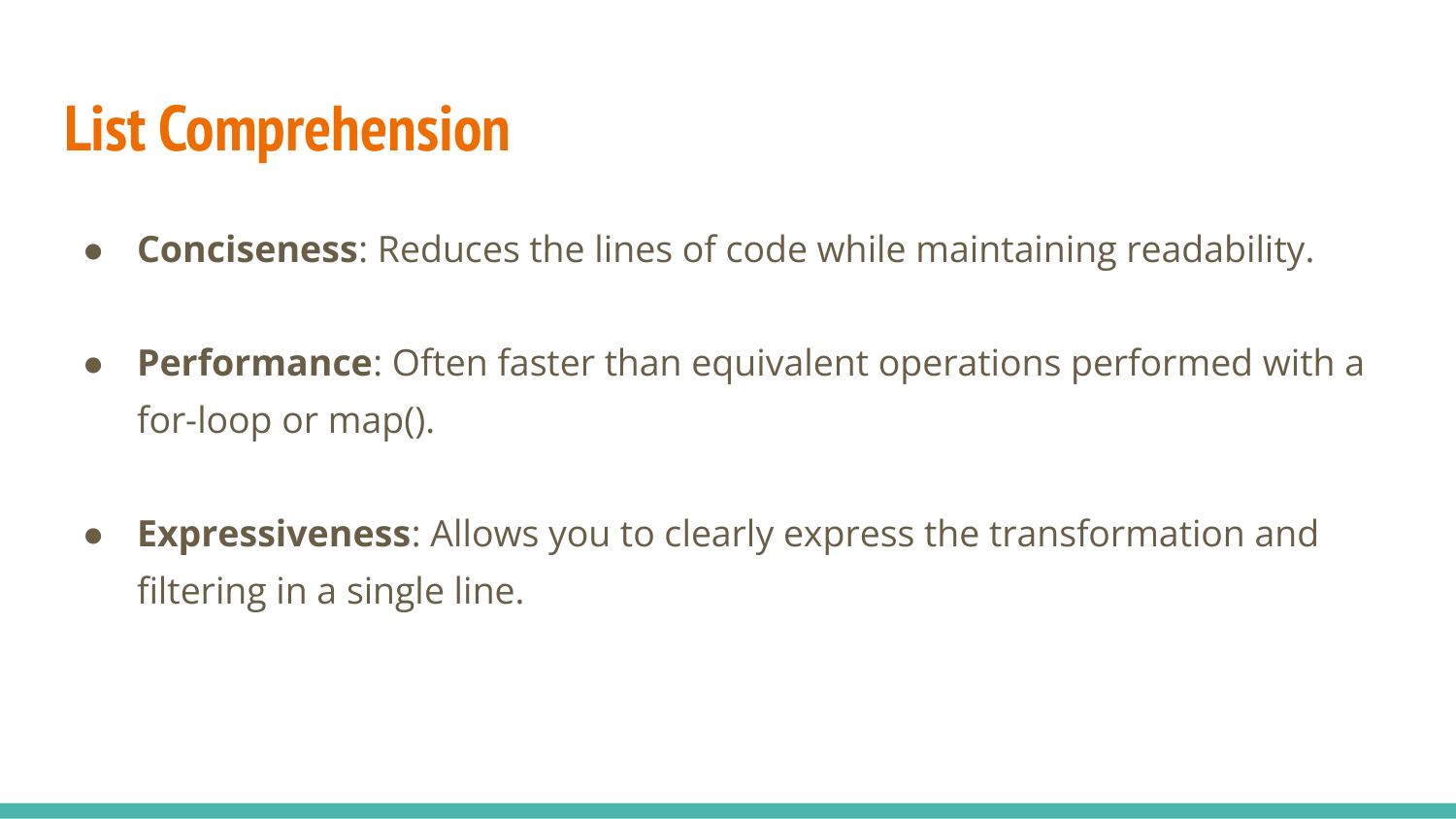

# List Comprehension
Conciseness: Reduces the lines of code while maintaining readability.

Performance: Often faster than equivalent operations performed with a for-loop or map().

Expressiveness: Allows you to clearly express the transformation and filtering in a single line.